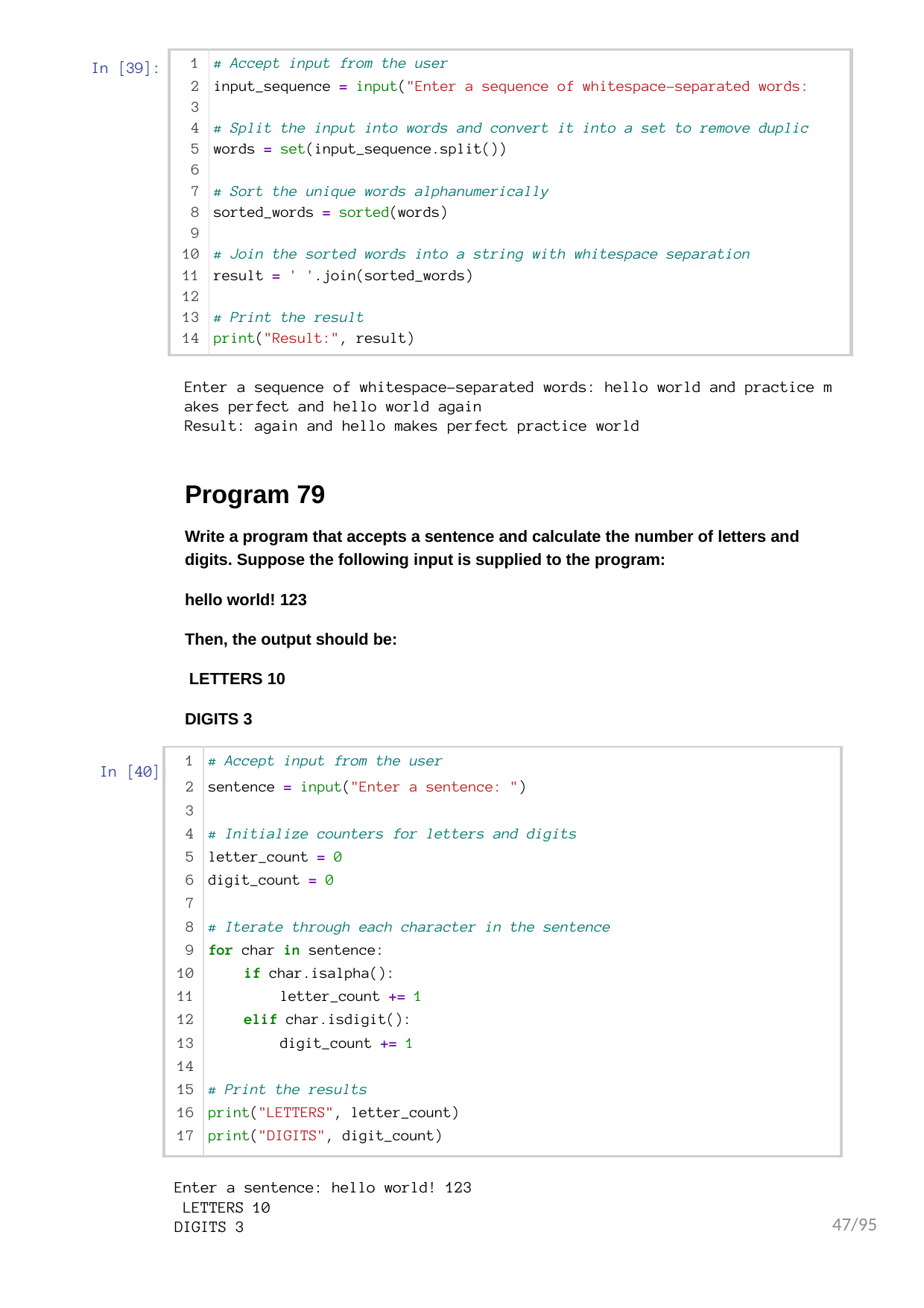

| 1 | # Accept input from the user |
| --- | --- |
| 2 | input\_sequence = input("Enter a sequence of whitespace-separated words: |
| 3 |  |
| 4 | # Split the input into words and convert it into a set to remove duplic |
| 5 | words = set(input\_sequence.split()) |
| 6 |  |
| 7 | # Sort the unique words alphanumerically |
| 8 | sorted\_words = sorted(words) |
| 9 |  |
| 10 | # Join the sorted words into a string with whitespace separation |
| 11 | result = ' '.join(sorted\_words) |
| 12 |  |
| 13 | # Print the result |
| 14 | print("Result:", result) |
In [39]:
Enter a sequence of whitespace-separated words: hello world and practice m  akes perfect and hello world again
Result: again and hello makes perfect practice world

Program 79
Write a program that accepts a sentence and calculate the number of letters and  digits. Suppose the following input is supplied to the program:

hello world! 123
Then, the output should be:  LETTERS 10

DIGITS 3

In [40]:
| 1 | # Accept input from the user |
| --- | --- |
| 2 | sentence = input("Enter a sentence: ") |
| 3 |  |
| 4 | # Initialize counters for letters and digits |
| 5 | letter\_count = 0 |
| 6 | digit\_count = 0 |
| 7 |  |
| 8 | # Iterate through each character in the sentence |
| 9 | for char in sentence: |
| 10 | if char.isalpha(): |
| 11 | letter\_count += 1 |
| 12 | elif char.isdigit(): |
| 13 | digit\_count += 1 |
| 14 |  |
| 15 | # Print the results |
| 16 | print("LETTERS", letter\_count) |
| 17 | print("DIGITS", digit\_count) |
Enter a sentence: hello world! 123  LETTERS 10
DIGITS 3
47/95